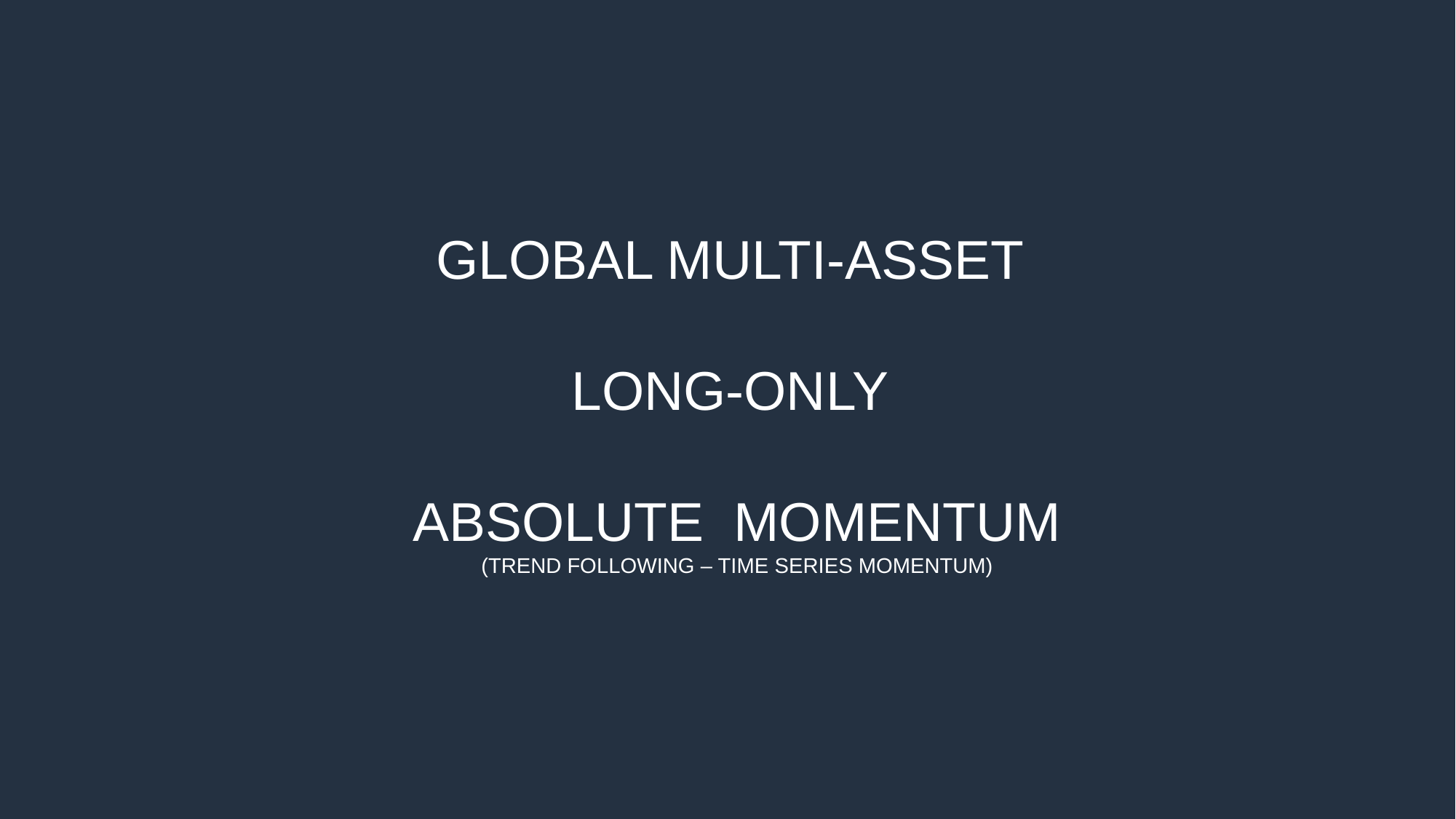

GLOBAL MULTI-ASSET

LONG-ONLY

ABSOLUTE  MOMENTUM
(TREND FOLLOWING – TIME SERIES MOMENTUM)